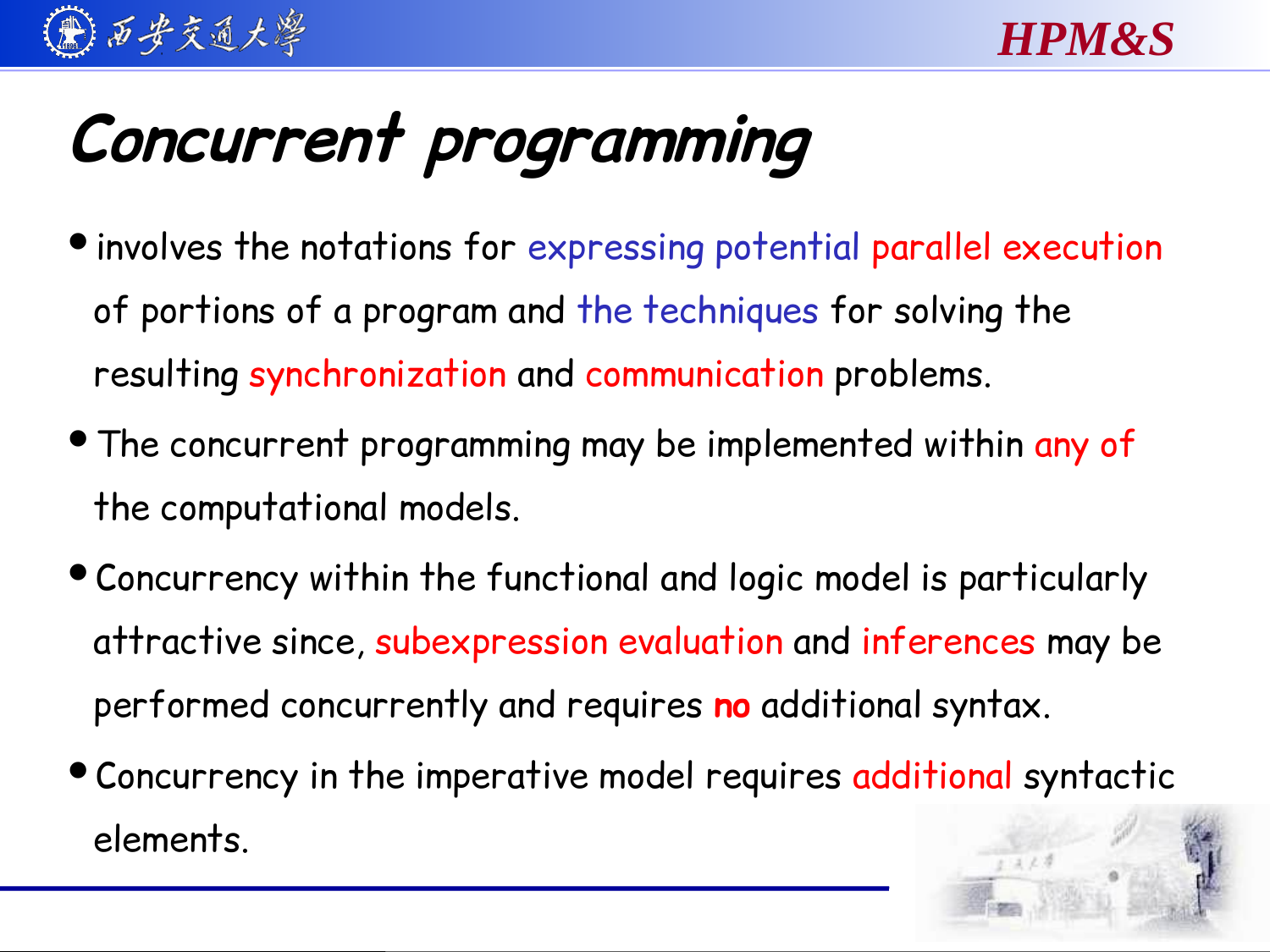

# Concurrent programming
involves the notations for expressing potential parallel execution of portions of a program and the techniques for solving the resulting synchronization and communication problems.
The concurrent programming may be implemented within any of the computational models.
Concurrency within the functional and logic model is particularly attractive since, subexpression evaluation and inferences may be performed concurrently and requires no additional syntax.
Concurrency in the imperative model requires additional syntactic elements.